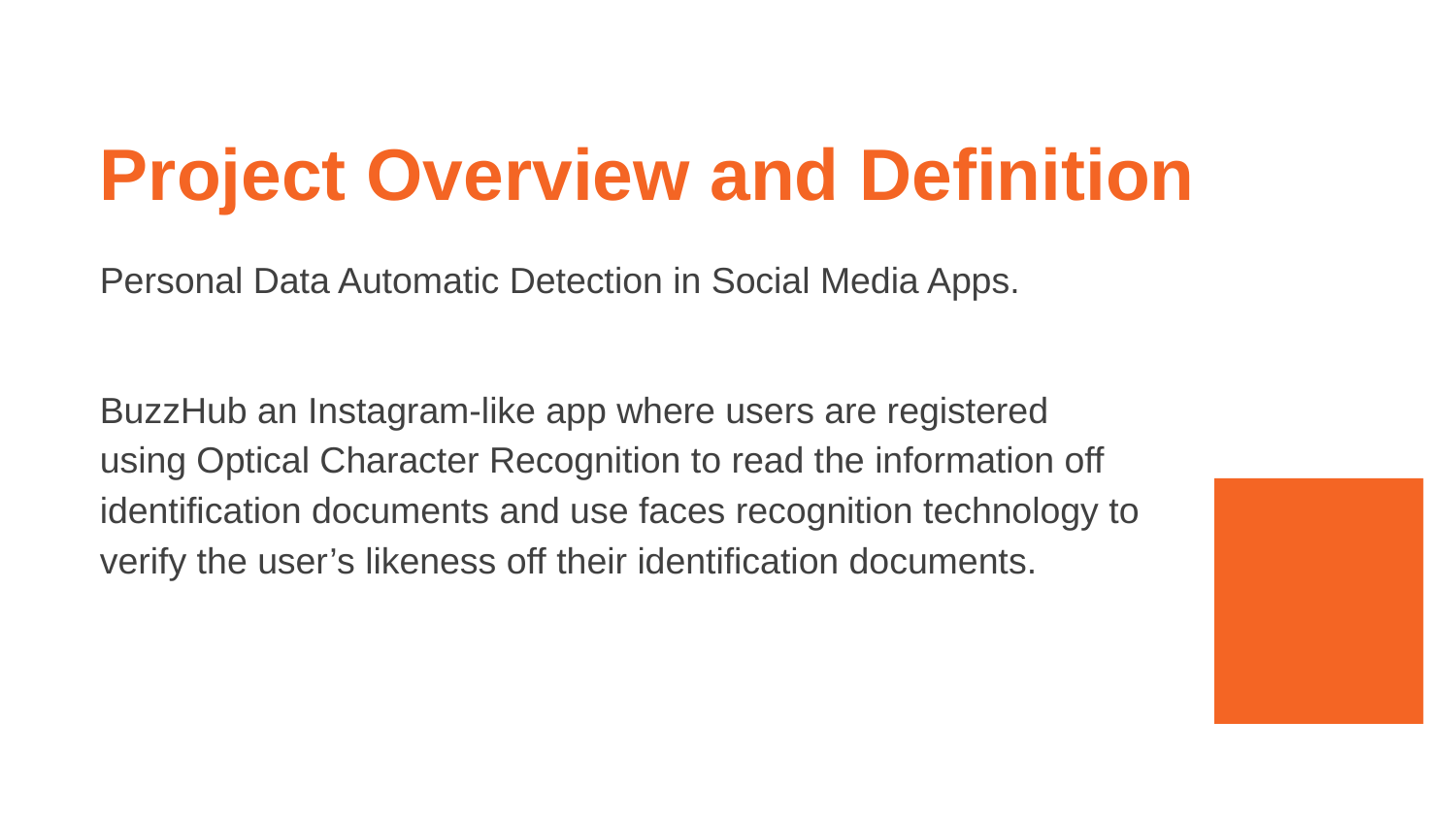

Project Overview and Definition
Personal Data Automatic Detection in Social Media Apps.

BuzzHub an Instagram-like app where users are registered using Optical Character Recognition to read the information off identification documents and use faces recognition technology to verify the user’s likeness off their identification documents.